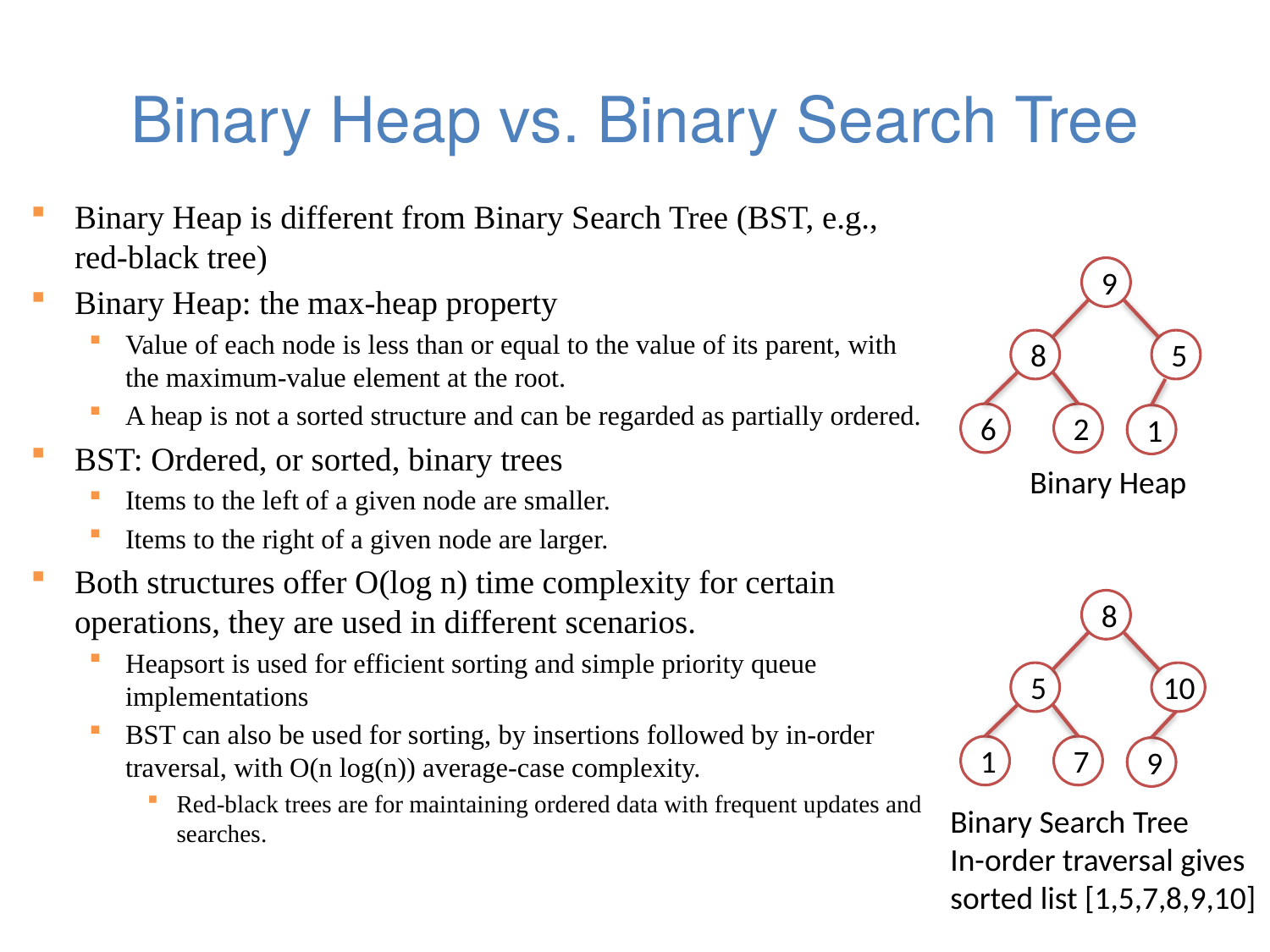

# Binary Heap vs. Binary Search Tree
Binary Heap is different from Binary Search Tree (BST, e.g., red-black tree)
Binary Heap: the max-heap property
Value of each node is less than or equal to the value of its parent, with the maximum-value element at the root.
A heap is not a sorted structure and can be regarded as partially ordered.
BST: Ordered, or sorted, binary trees
Items to the left of a given node are smaller.
Items to the right of a given node are larger.
Both structures offer O(log n) time complexity for certain operations, they are used in different scenarios.
Heapsort is used for efficient sorting and simple priority queue implementations
BST can also be used for sorting, by insertions followed by in-order traversal, with O(n log(n)) average-case complexity.
Red-black trees are for maintaining ordered data with frequent updates and searches.
9
8
5
6
2
1
Binary Heap
8
10
5

1
7
9
Binary Search Tree
In-order traversal gives sorted list [1,5,7,8,9,10]